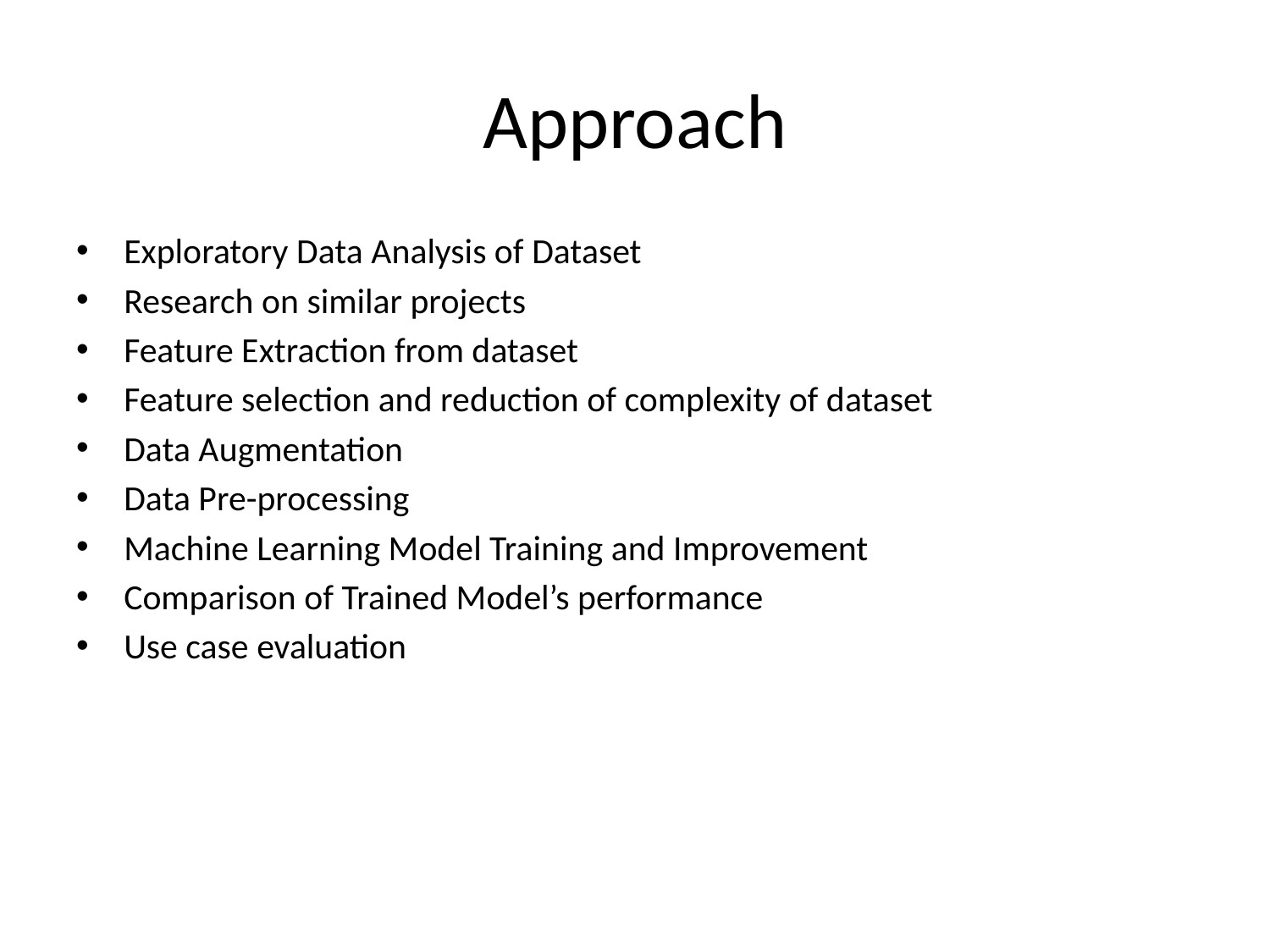

# Approach
Exploratory Data Analysis of Dataset
Research on similar projects
Feature Extraction from dataset
Feature selection and reduction of complexity of dataset
Data Augmentation
Data Pre-processing
Machine Learning Model Training and Improvement
Comparison of Trained Model’s performance
Use case evaluation